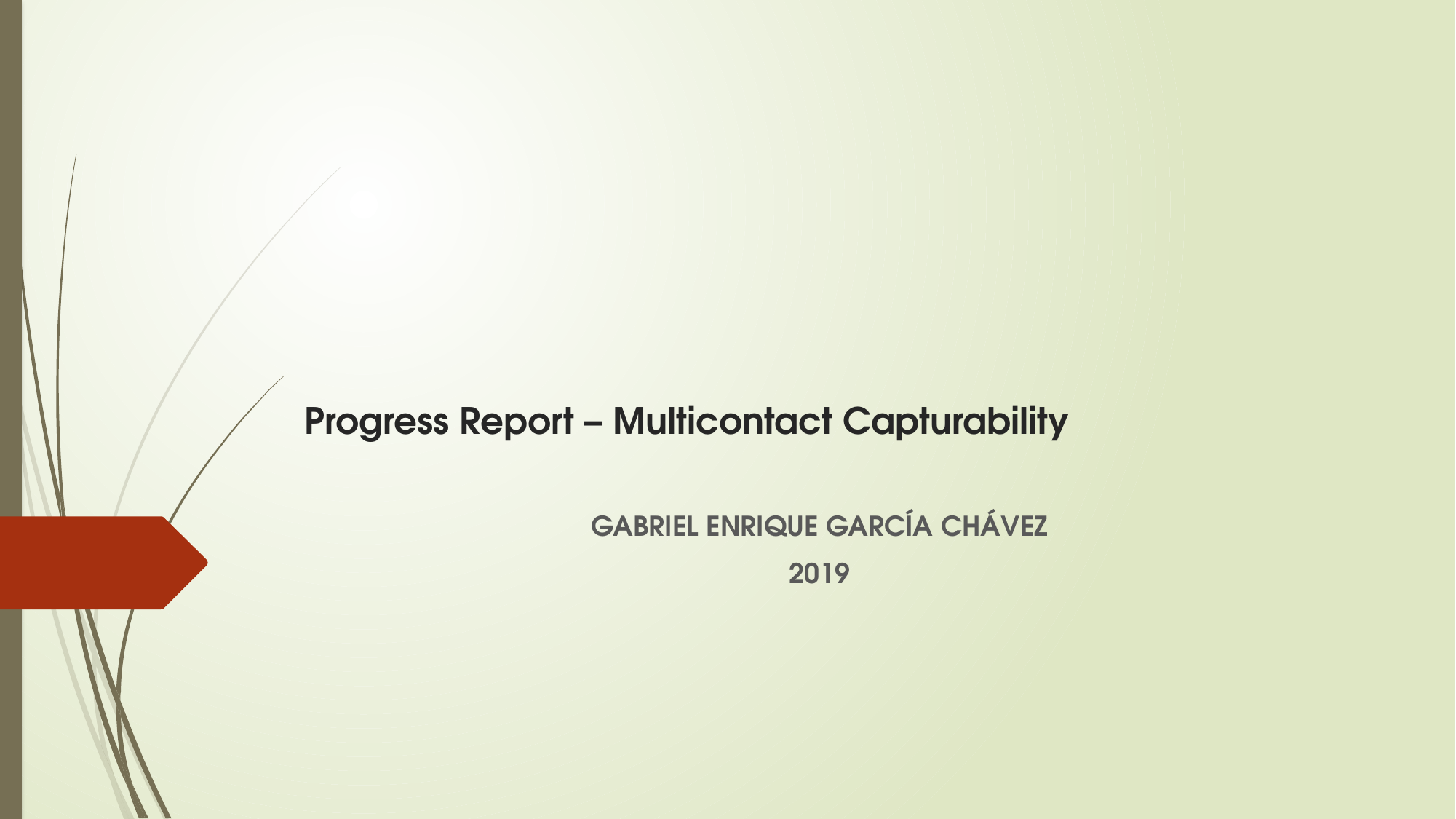

# Progress Report – Multicontact Capturability
GABRIEL ENRIQUE GARCÍA CHÁVEZ
2019